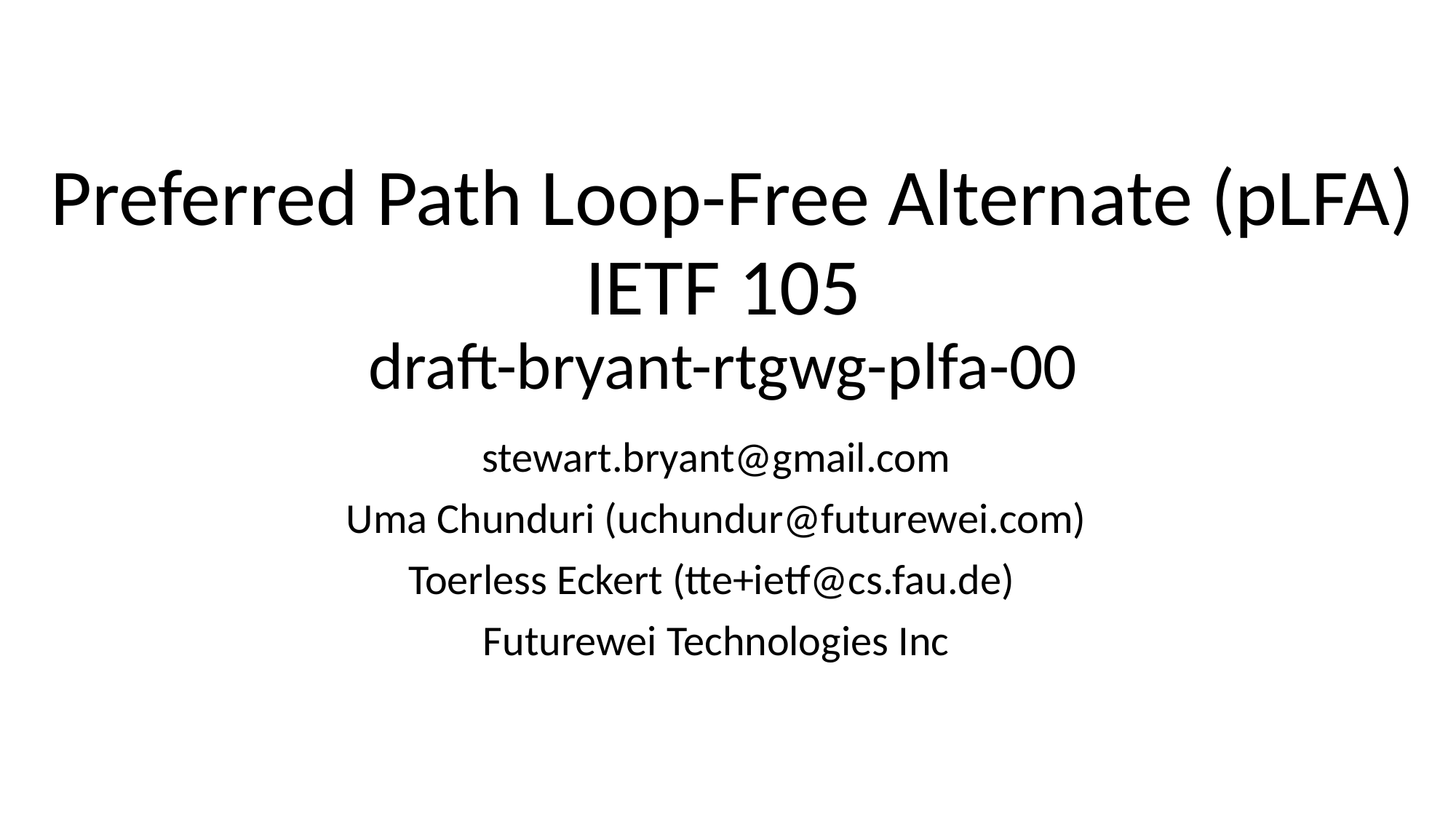

# Preferred Path Loop-Free Alternate (pLFA) IETF 105 draft-bryant-rtgwg-plfa-00
stewart.bryant@gmail.com
Uma Chunduri (uchundur@futurewei.com)
Toerless Eckert (tte+ietf@cs.fau.de)
Futurewei Technologies Inc